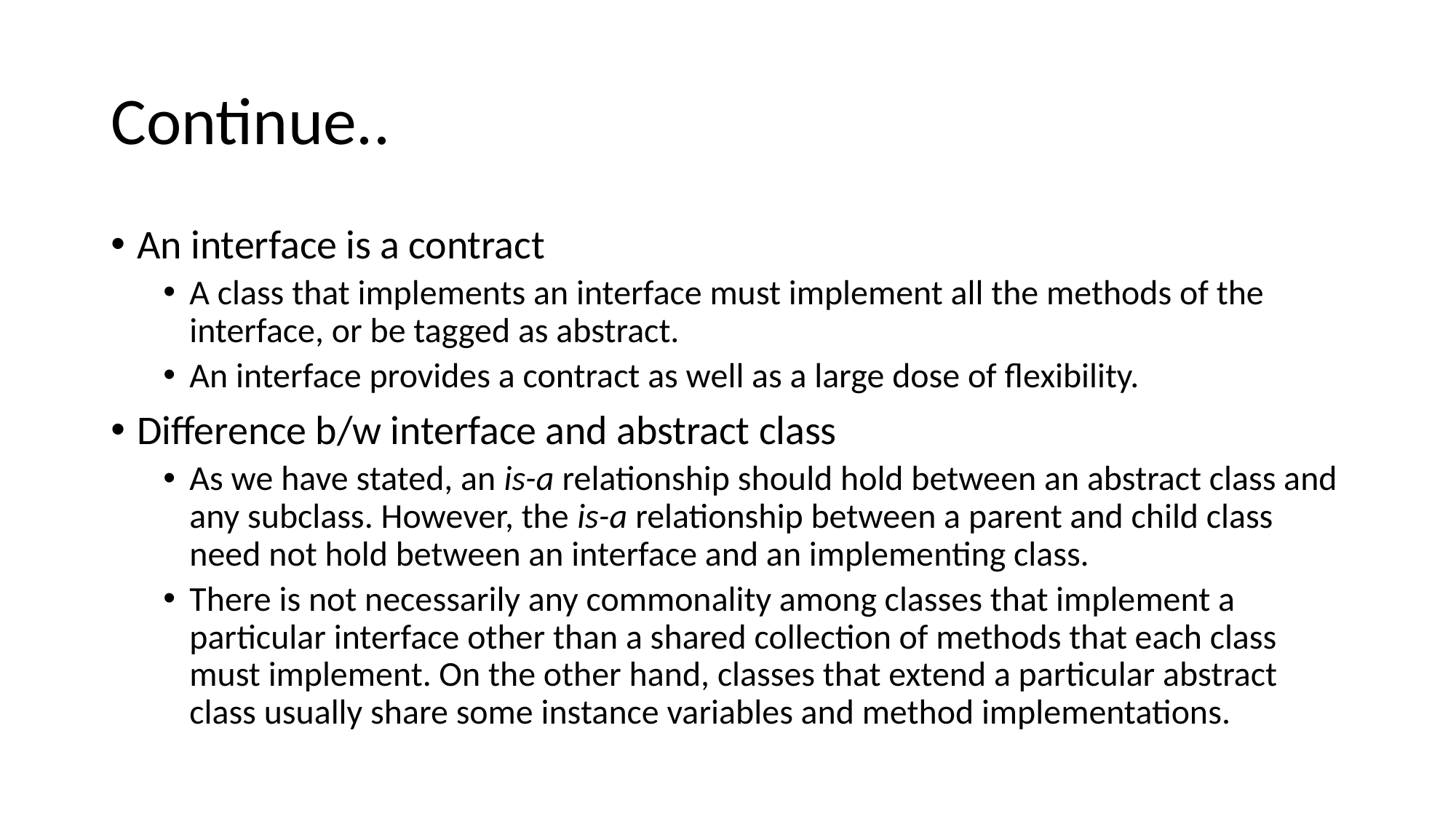

# Continue..
An interface is a contract
A class that implements an interface must implement all the methods of the interface, or be tagged as abstract.
An interface provides a contract as well as a large dose of flexibility.
Difference b/w interface and abstract class
As we have stated, an is-a relationship should hold between an abstract class and any subclass. However, the is-a relationship between a parent and child class need not hold between an interface and an implementing class.
There is not necessarily any commonality among classes that implement a particular interface other than a shared collection of methods that each class must implement. On the other hand, classes that extend a particular abstract class usually share some instance variables and method implementations.